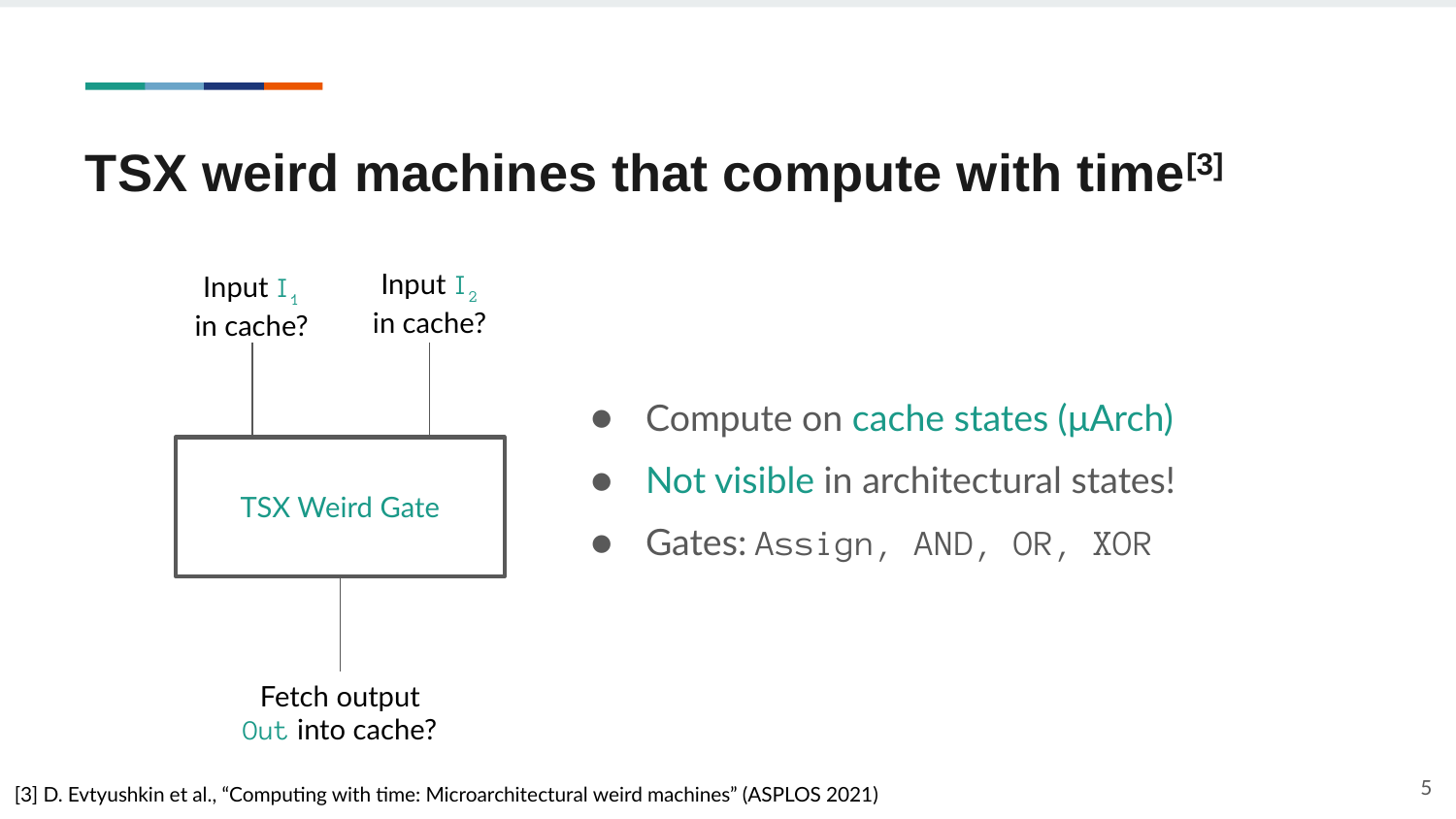

# TSX weird machines that compute with time[3]
Compute on cache states (μArch)
Not visible in architectural states!
Gates: Assign, AND, OR, XOR

Input I2 in cache?
Input I1 in cache?
TSX Weird Gate
Fetch output Out into cache?
5
[3] D. Evtyushkin et al., “Computing with time: Microarchitectural weird machines” (ASPLOS 2021)